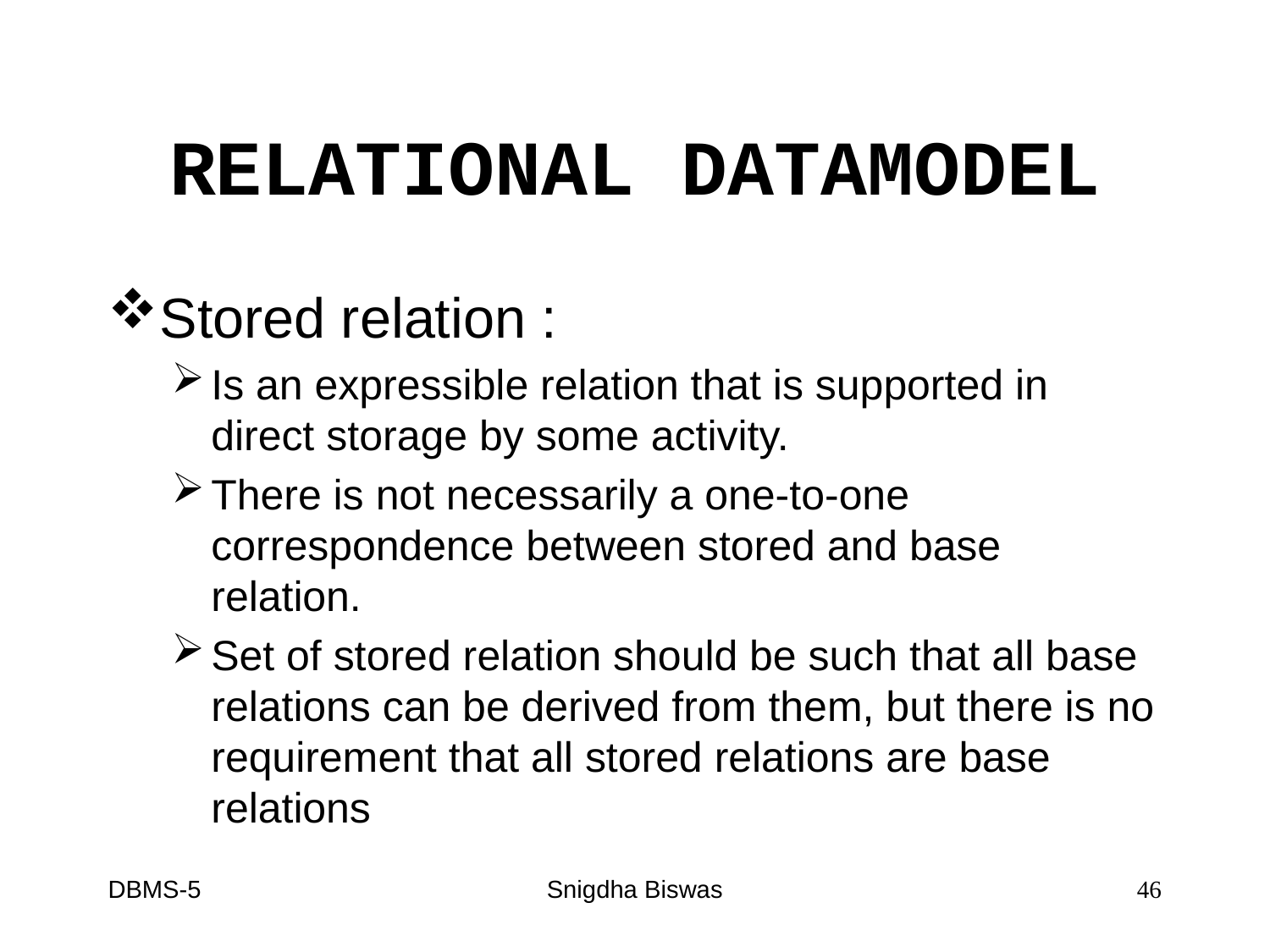

# RELATIONAL DATAMODEL
Stored relation :
Is an expressible relation that is supported in direct storage by some activity.
There is not necessarily a one-to-one correspondence between stored and base relation.
Set of stored relation should be such that all base relations can be derived from them, but there is no requirement that all stored relations are base relations

DBMS-5
Snigdha Biswas
46